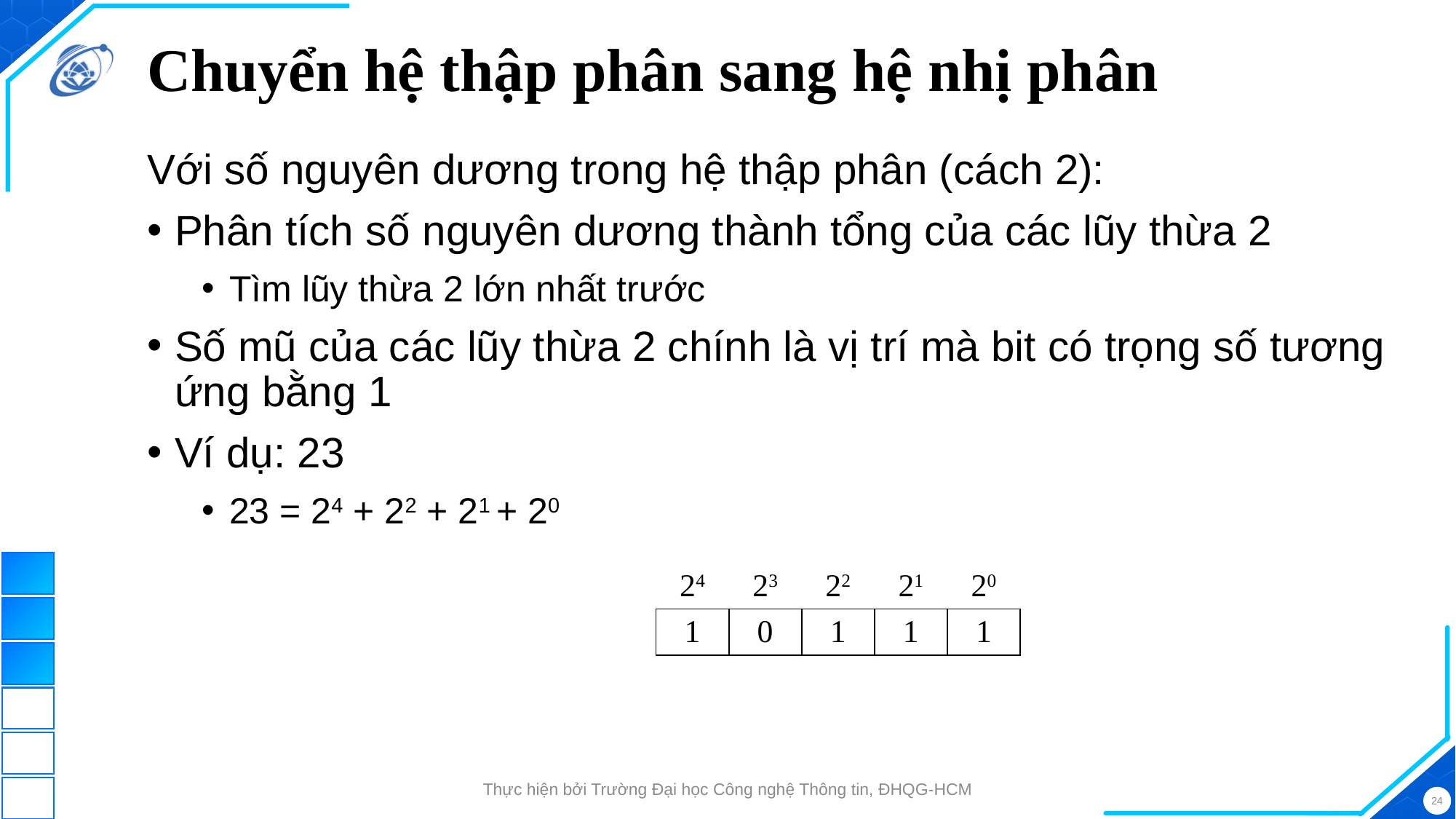

# Chuyển hệ thập phân sang hệ nhị phân
Với số nguyên dương trong hệ thập phân (cách 2):
Phân tích số nguyên dương thành tổng của các lũy thừa 2
Tìm lũy thừa 2 lớn nhất trước
Số mũ của các lũy thừa 2 chính là vị trí mà bit có trọng số tương ứng bằng 1
Ví dụ: 23
23 = 24 + 22 + 21 + 20

| 24 | 23 | 22 | 21 | 20 |
| --- | --- | --- | --- | --- |
|  |  |  |  |  |
| 1 | 0 | 1 | 1 | 1 |
| --- | --- | --- | --- | --- |
Thực hiện bởi Trường Đại học Công nghệ Thông tin, ĐHQG-HCM
24